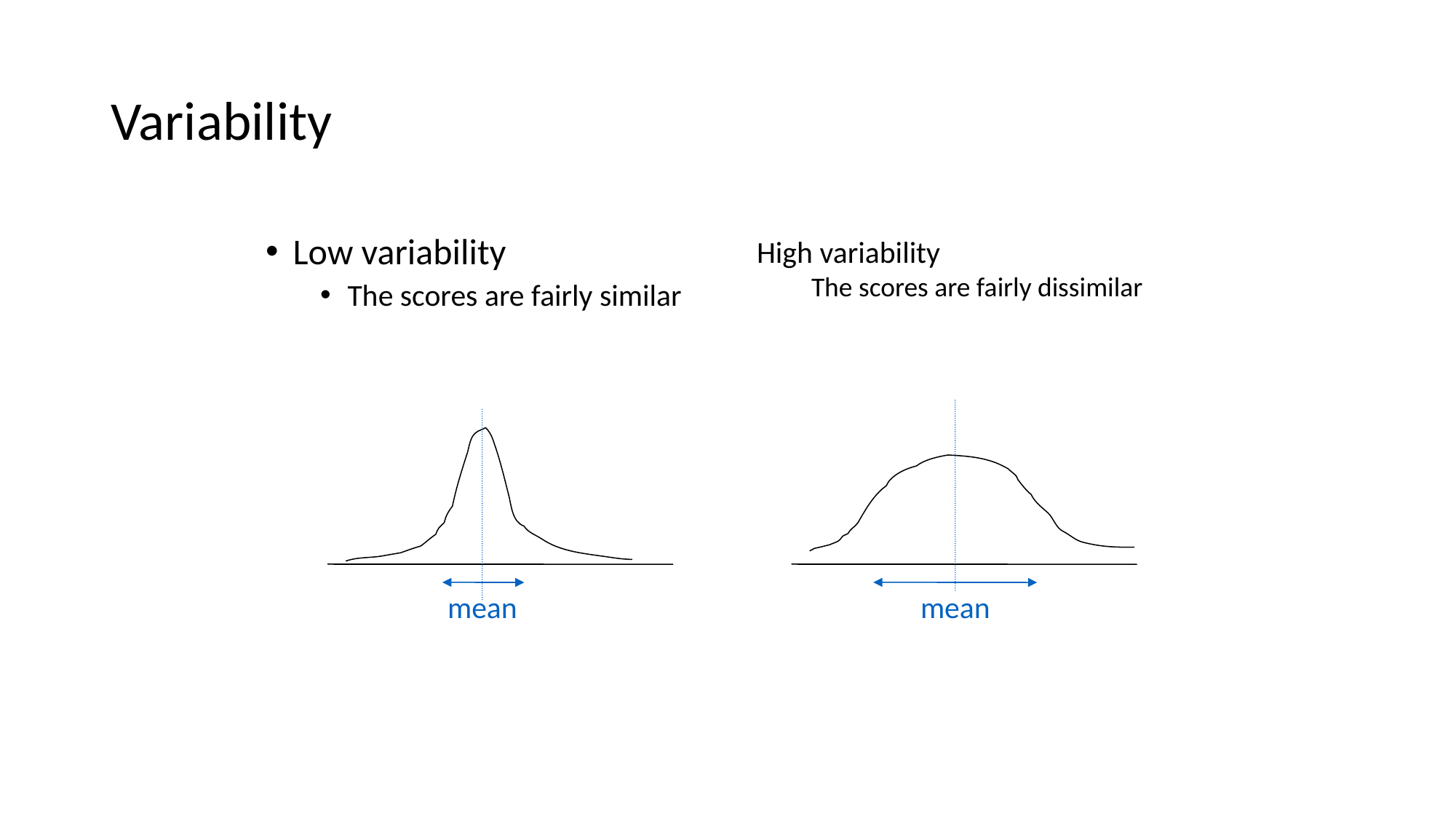

# Variability
Low variability
The scores are fairly similar
High variability
The scores are fairly dissimilar

mean

mean